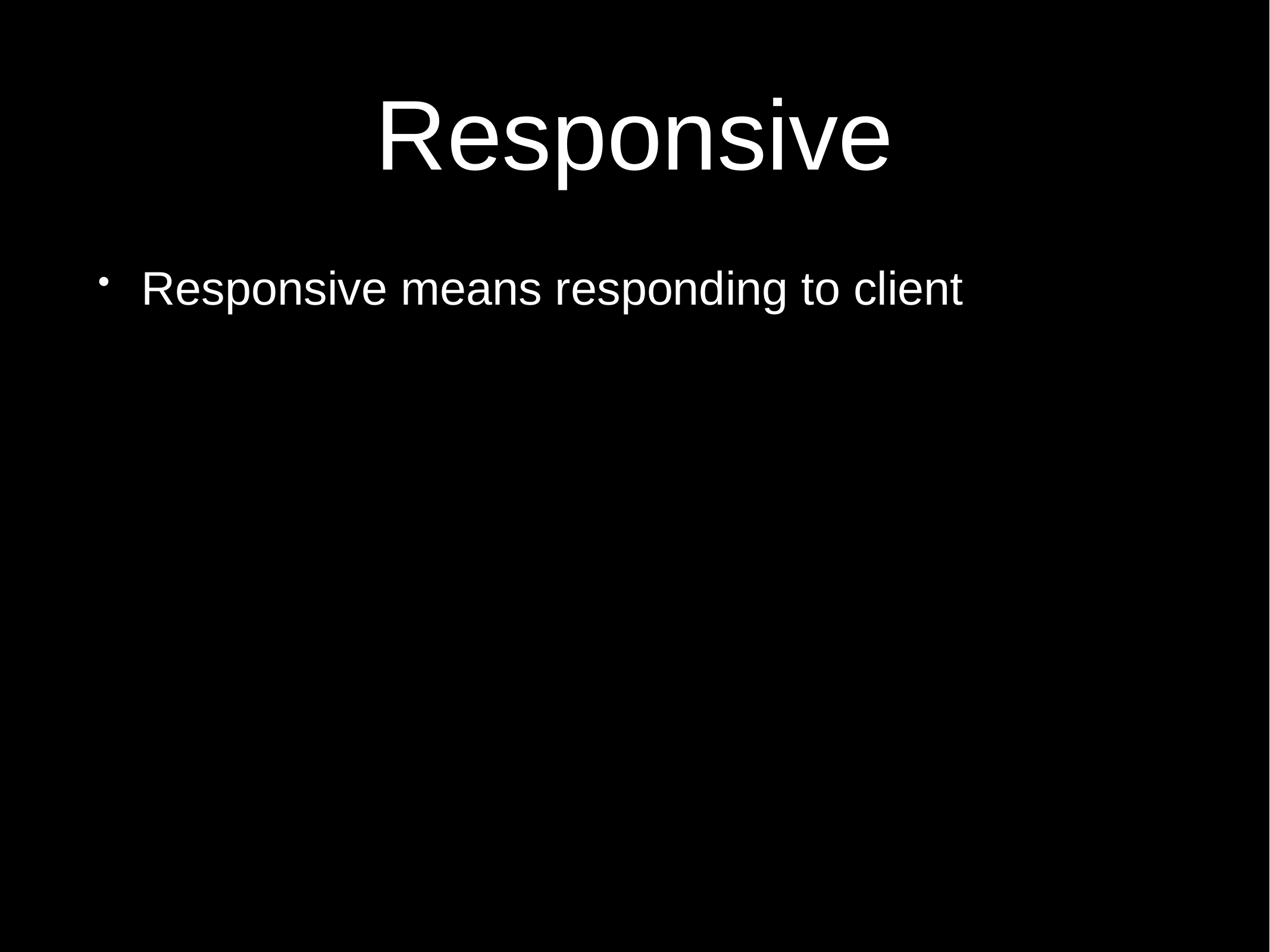

# Responsive
Responsive means responding to client